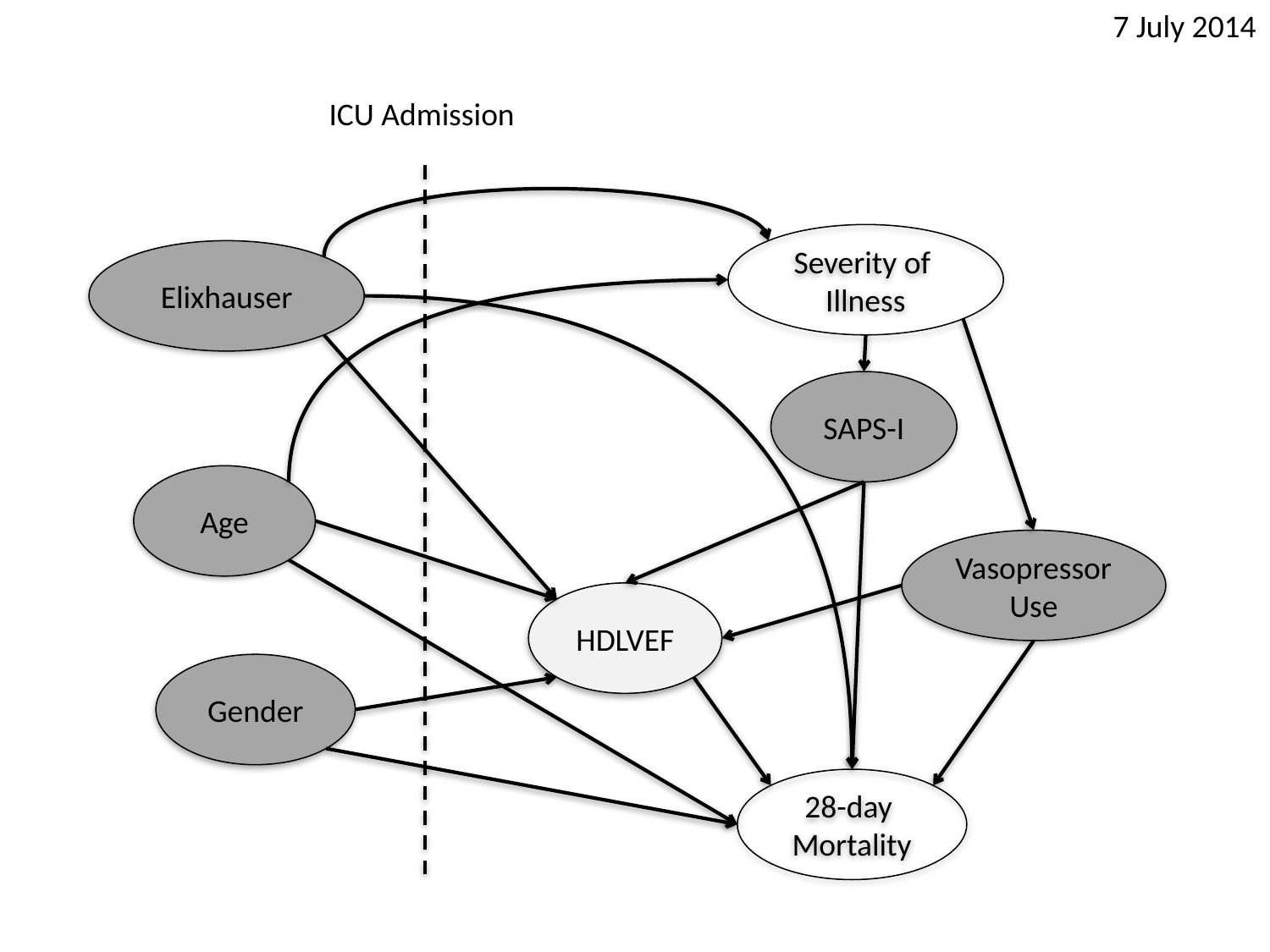

7 July 2014
ICU Admission
Severity of
Illness
Elixhauser
SAPS-I
Age
Vasopressor
Use
HDLVEF
Gender
28-day
Mortality